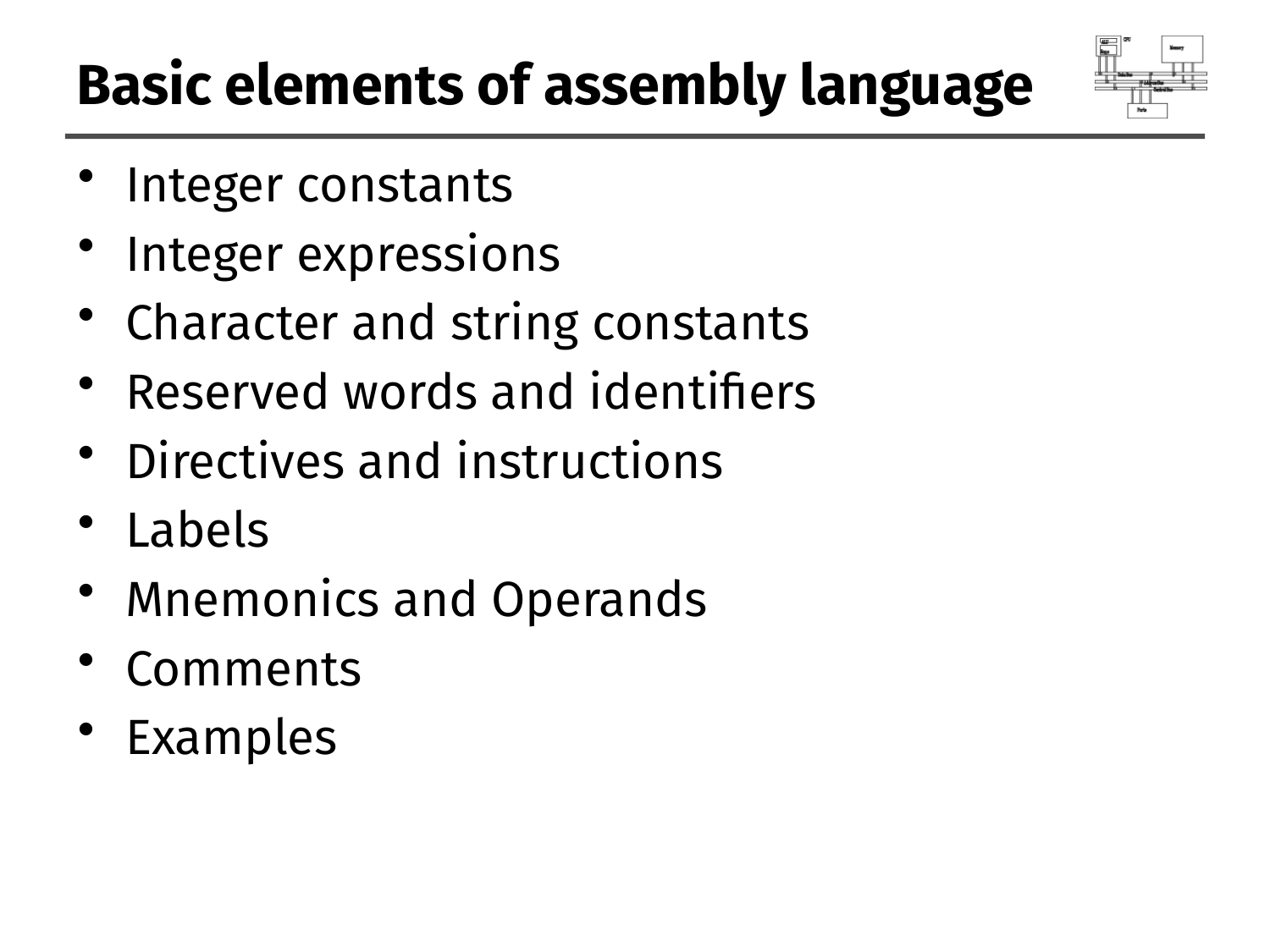

# Basic elements of assembly language
Integer constants
Integer expressions
Character and string constants
Reserved words and identifiers
Directives and instructions
Labels
Mnemonics and Operands
Comments
Examples